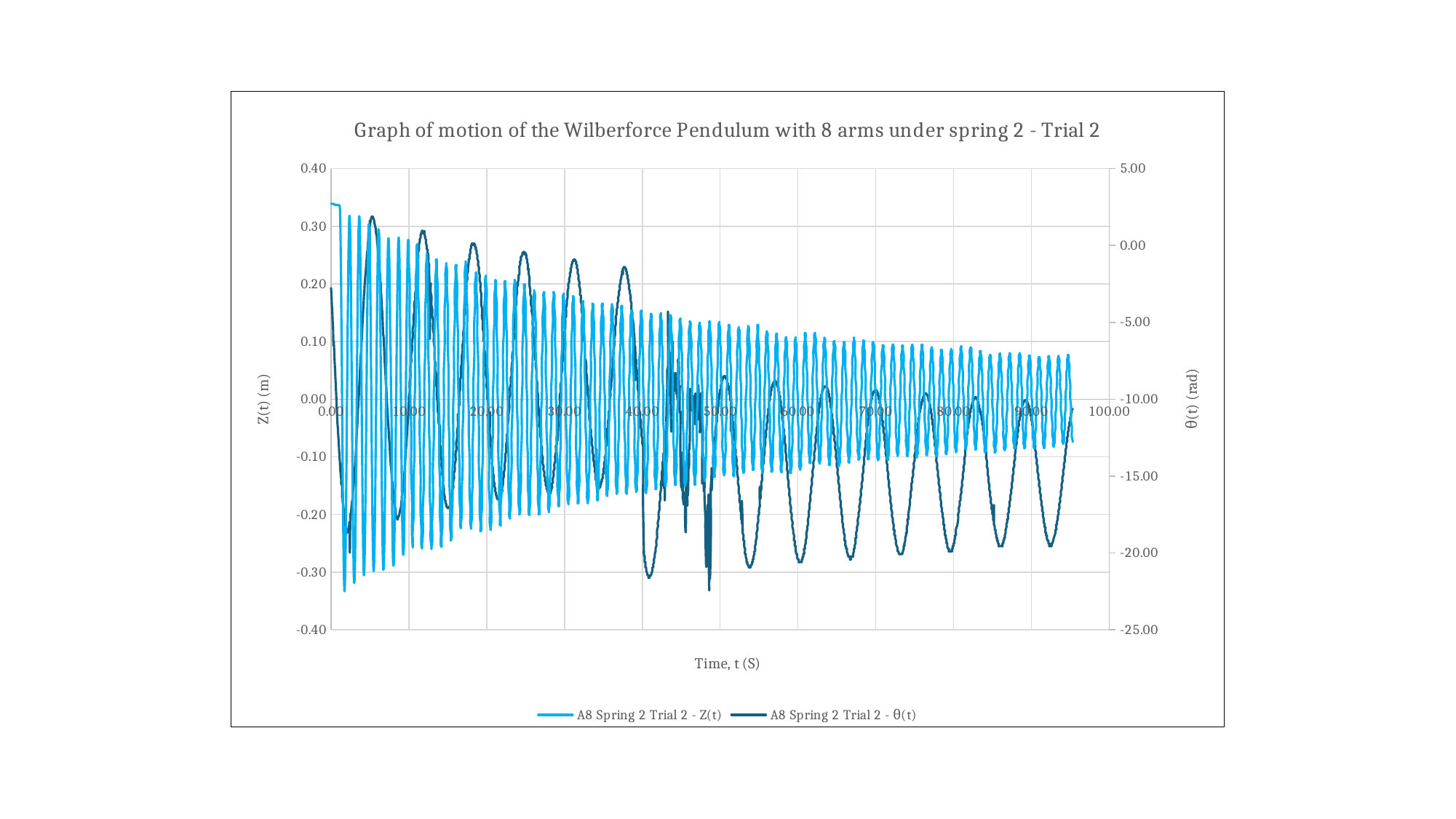

### Chart: Graph of motion of the Wilberforce Pendulum with 8 arms under spring 2 - Trial 2

| Category |  |  |
|---|---|---|